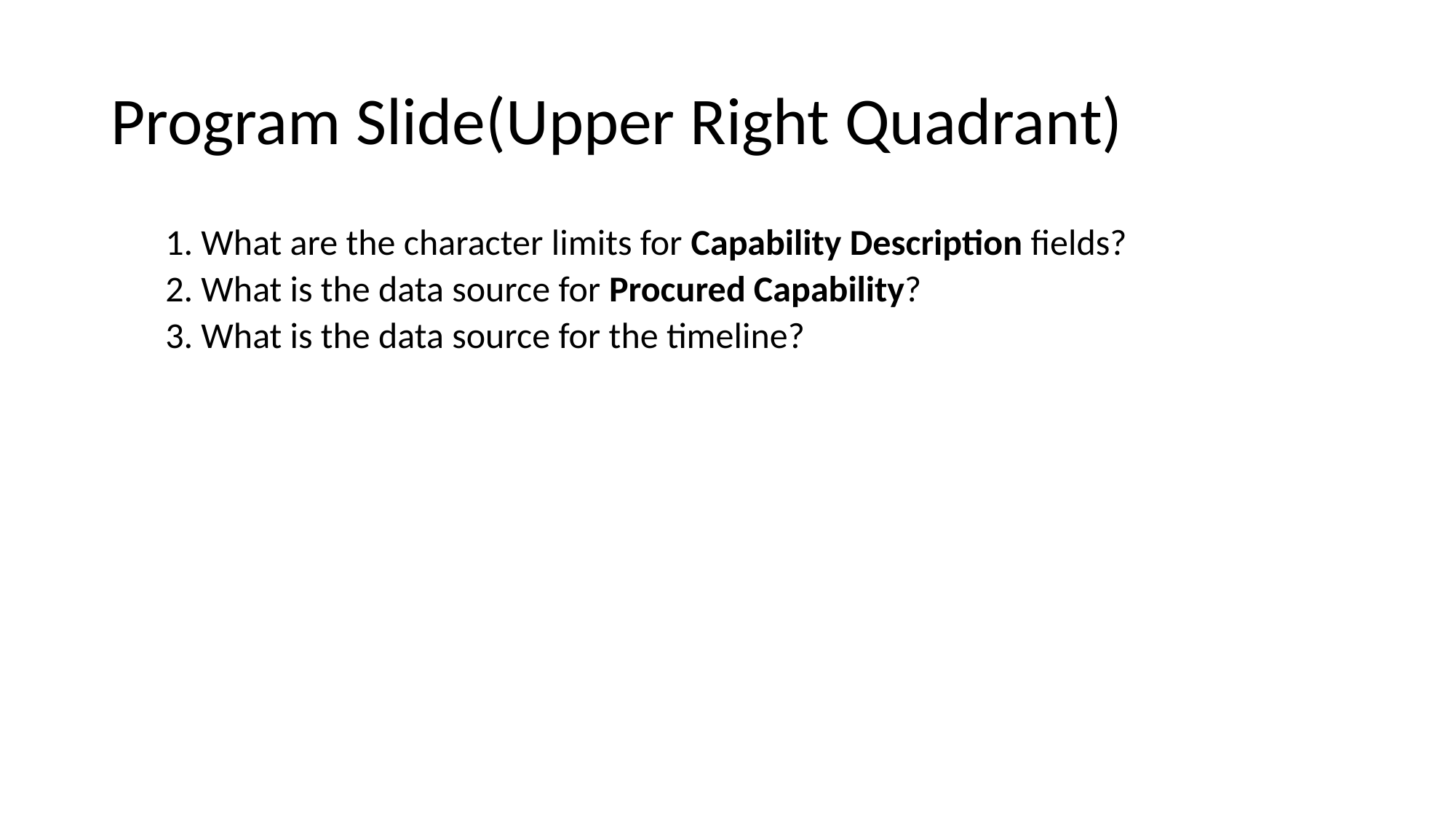

# Program Slide(Upper Right Quadrant)
1. What are the character limits for Capability Description fields?
2. What is the data source for Procured Capability?
3. What is the data source for the timeline?